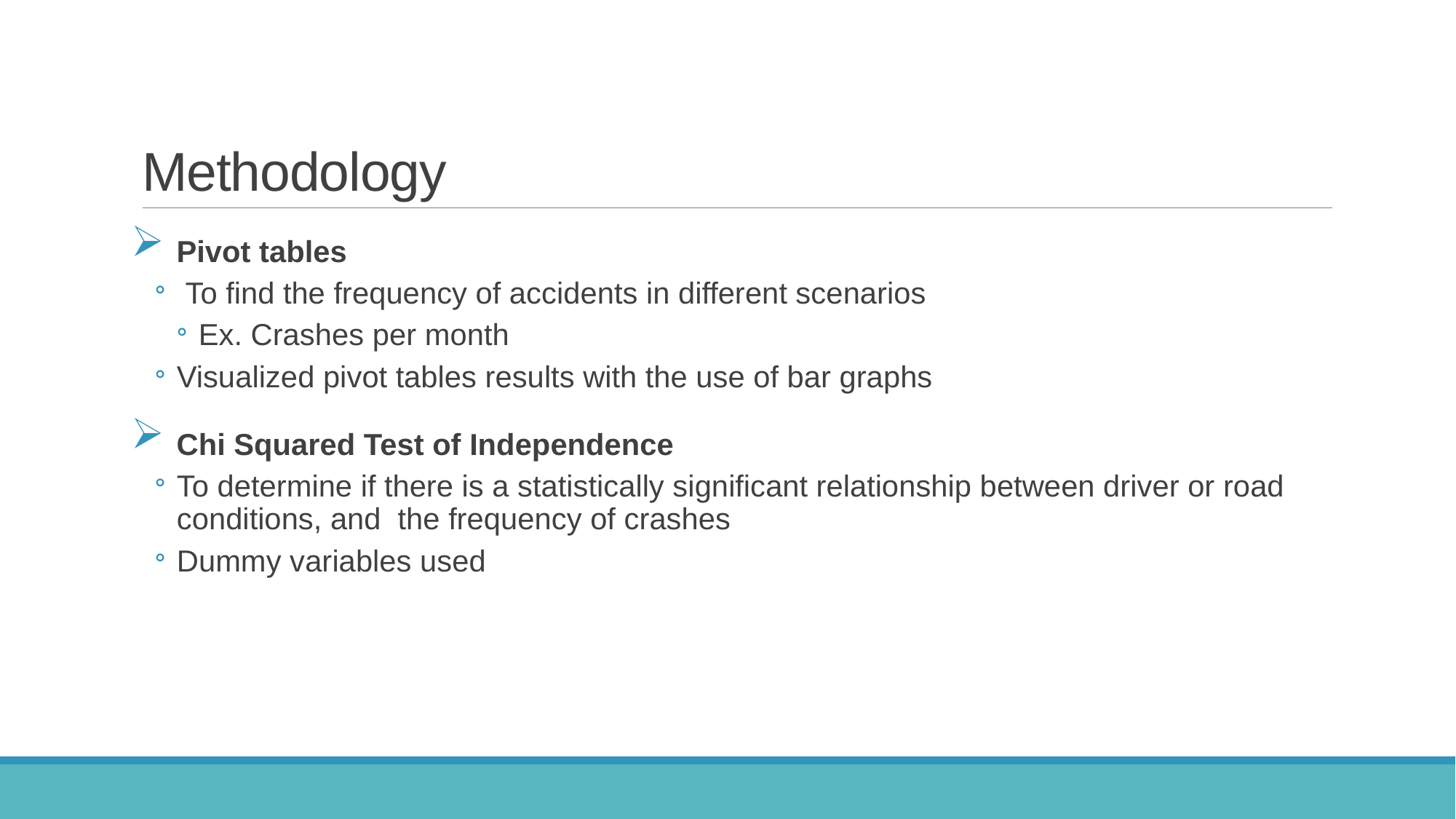

# Methodology
 Pivot tables
 To find the frequency of accidents in different scenarios
Ex. Crashes per month
Visualized pivot tables results with the use of bar graphs
 Chi Squared Test of Independence
To determine if there is a statistically significant relationship between driver or road conditions, and  the frequency of crashes
Dummy variables used